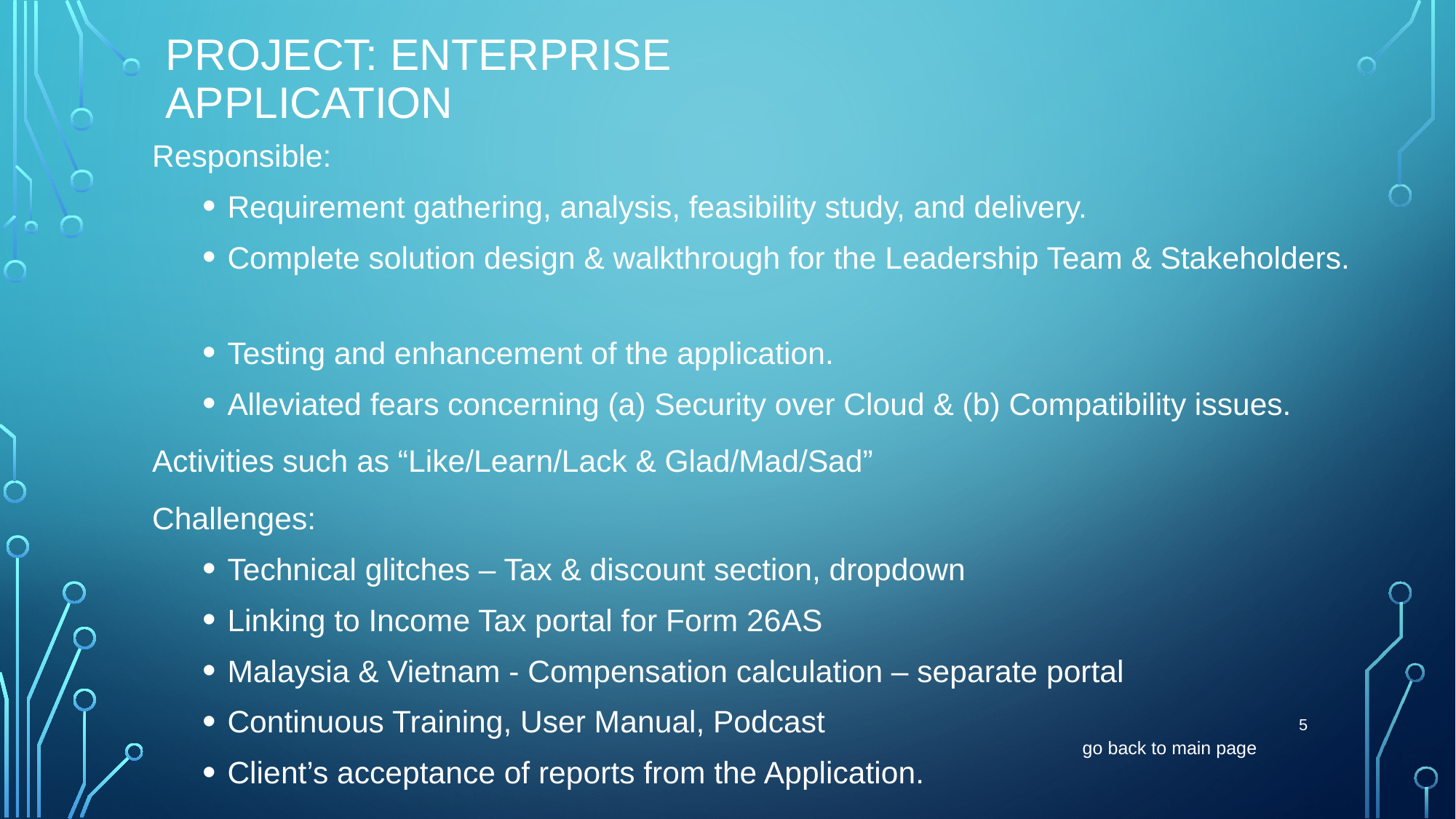

# Project: Enterprise Application
Responsible:
Requirement gathering, analysis, feasibility study, and delivery.
Complete solution design & walkthrough for the Leadership Team & Stakeholders.
Testing and enhancement of the application.
Alleviated fears concerning (a) Security over Cloud & (b) Compatibility issues.
Activities such as “Like/Learn/Lack & Glad/Mad/Sad”
Challenges:
Technical glitches – Tax & discount section, dropdown
Linking to Income Tax portal for Form 26AS
Malaysia & Vietnam - Compensation calculation – separate portal
Continuous Training, User Manual, Podcast
Client’s acceptance of reports from the Application.
5
go back to main page